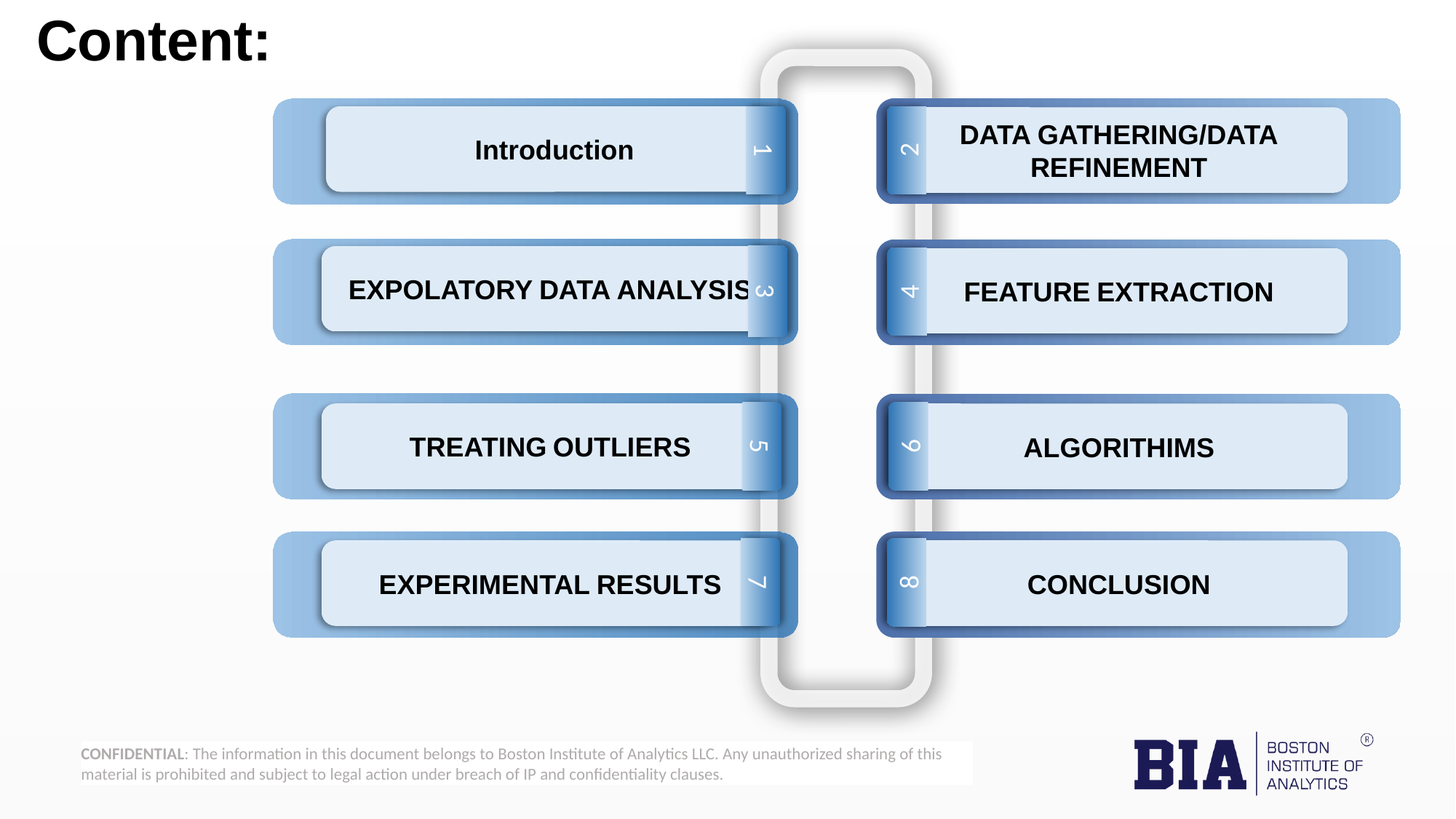

# Content:

II011

Introduction
DATA GATHERING/DATA REFINEMENT
1
2

EXPOLATORY DATA ANALYSIS
FEATURE EXTRACTION
3
4

TREATING OUTLIERS
ALGORITHIMS
6
5

EXPERIMENTAL RESULTS
CONCLUSION
7
8